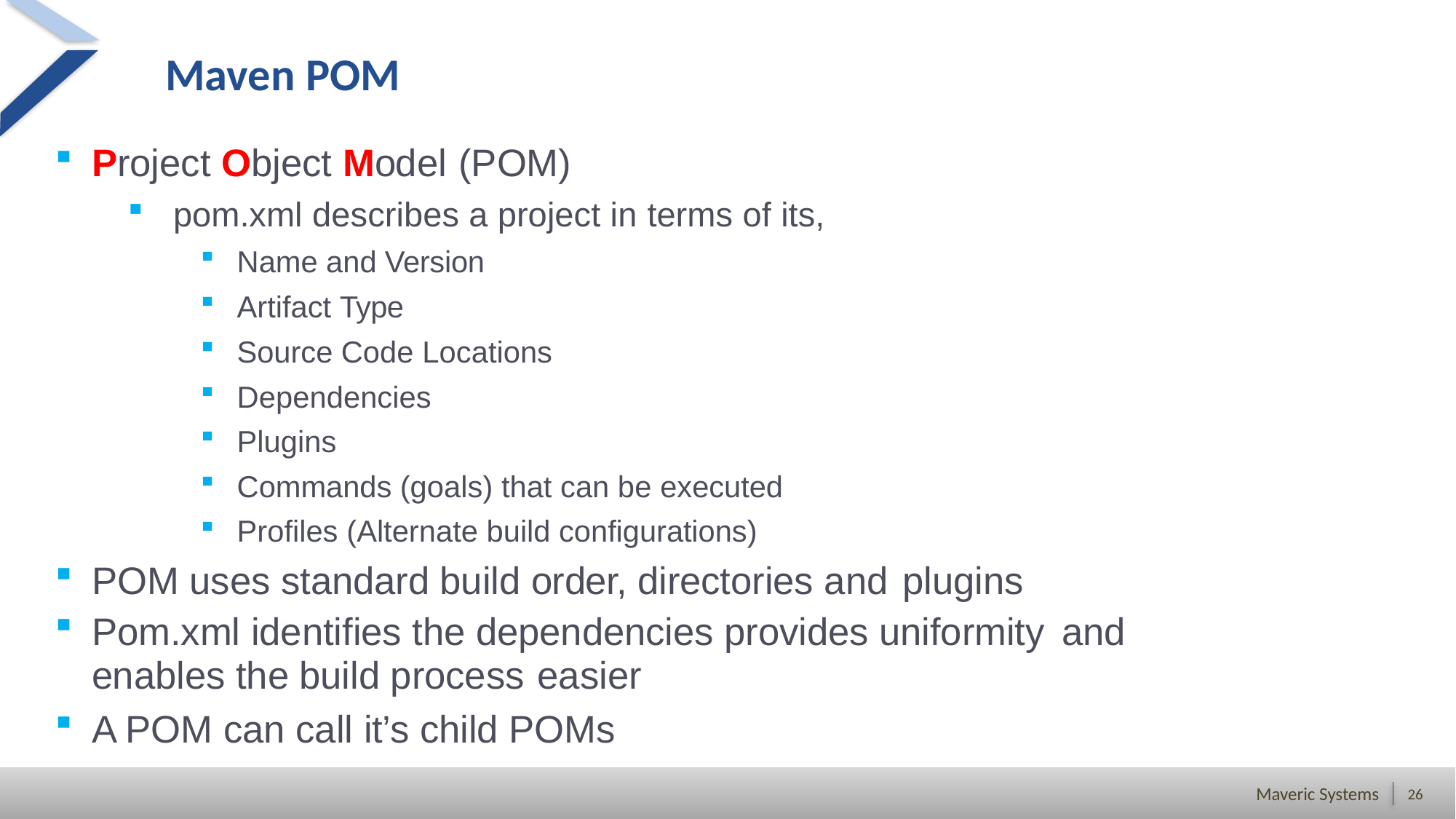

# Maven POM
Project Object Model (POM)
pom.xml describes a project in terms of its,
Name and Version
Artifact Type
Source Code Locations
Dependencies
Plugins
Commands (goals) that can be executed
Profiles (Alternate build configurations)
POM uses standard build order, directories and plugins
Pom.xml identifies the dependencies provides uniformity and
enables the build process easier
A POM can call it’s child POMs